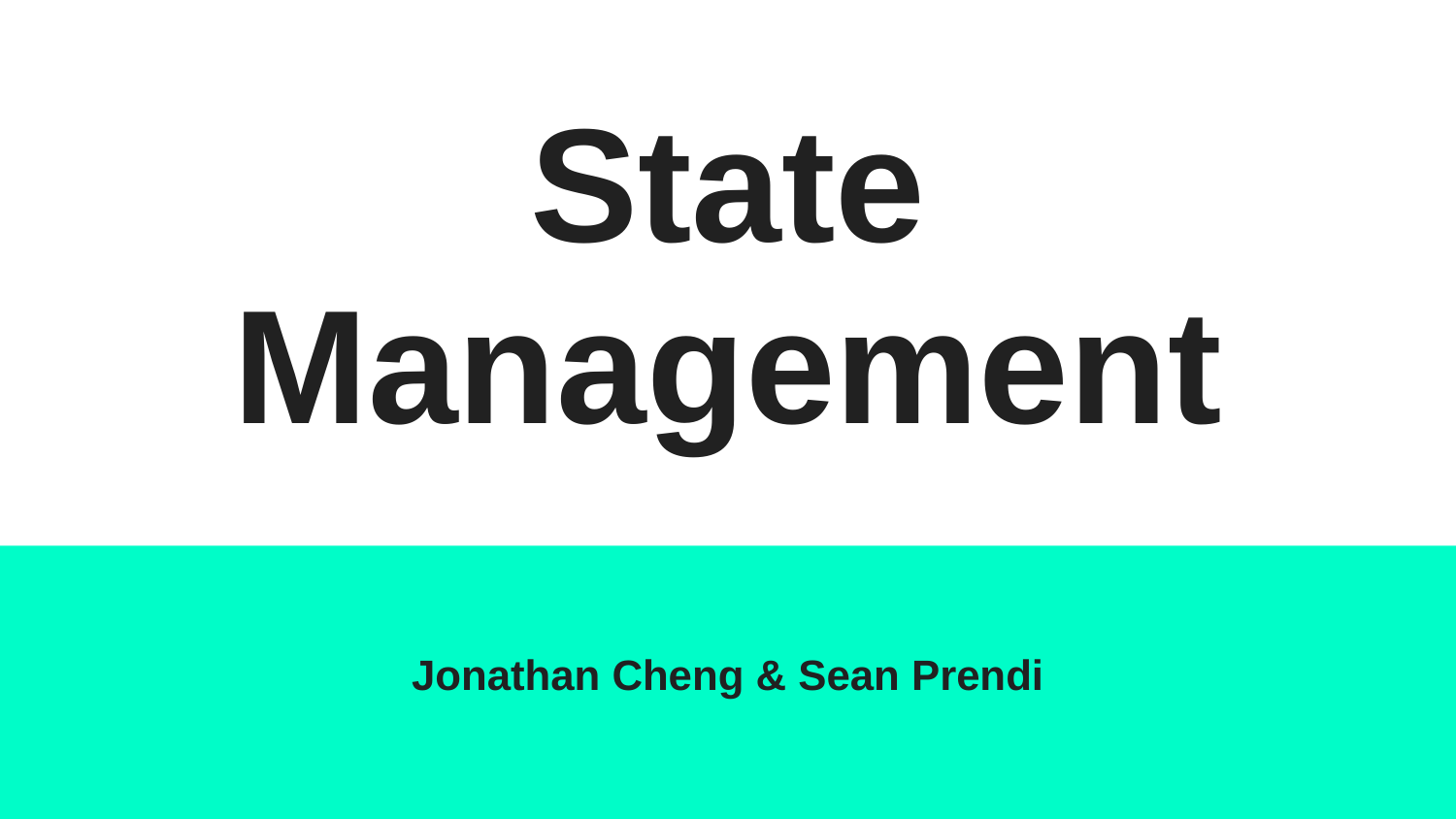

# State Management
Jonathan Cheng & Sean Prendi